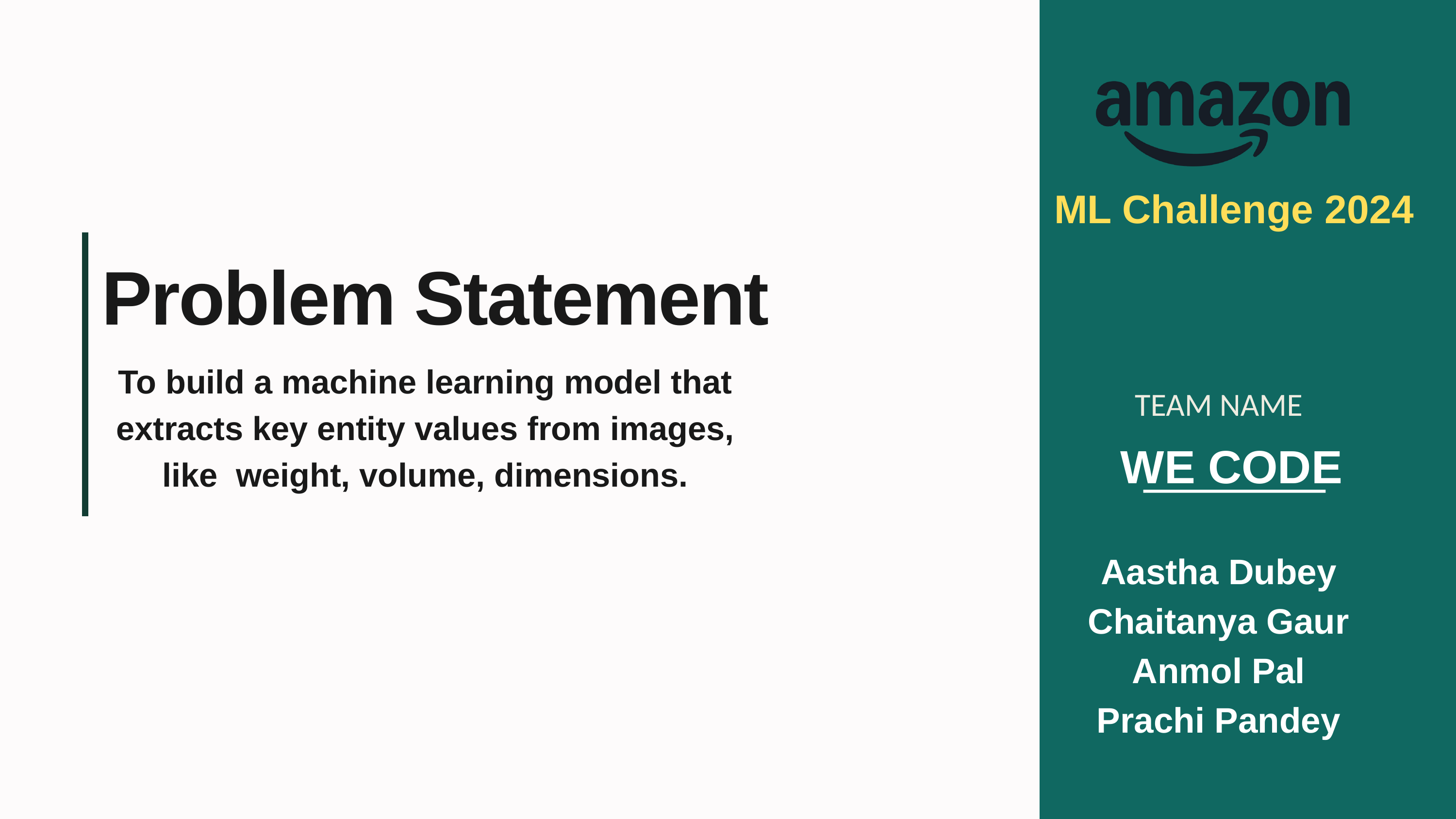

ML Challenge 2024

Problem Statement

To build a machine learning model that extracts key entity values from images, like  weight, volume, dimensions.
TEAM NAME
  WE CODE

Aastha Dubey
Chaitanya Gaur
Anmol Pal
Prachi Pandey